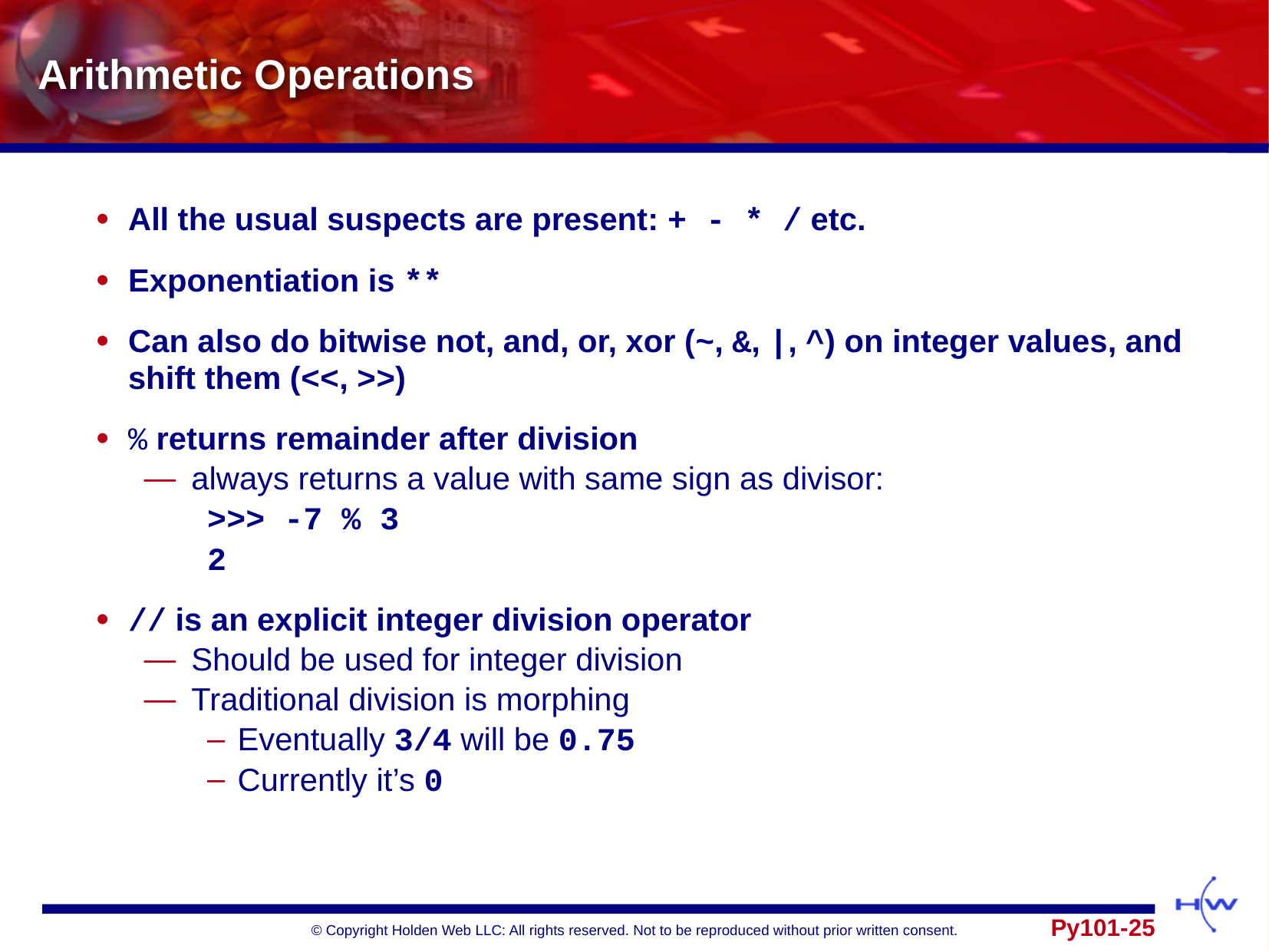

# Arithmetic Operations
All the usual suspects are present: + - * / etc.
Exponentiation is **
Can also do bitwise not, and, or, xor (~, &, |, ^) on integer values, and shift them (<<, >>)
% returns remainder after division
always returns a value with same sign as divisor:
>>> -7 % 3
2
// is an explicit integer division operator
Should be used for integer division
Traditional division is morphing
Eventually 3/4 will be 0.75
Currently it’s 0